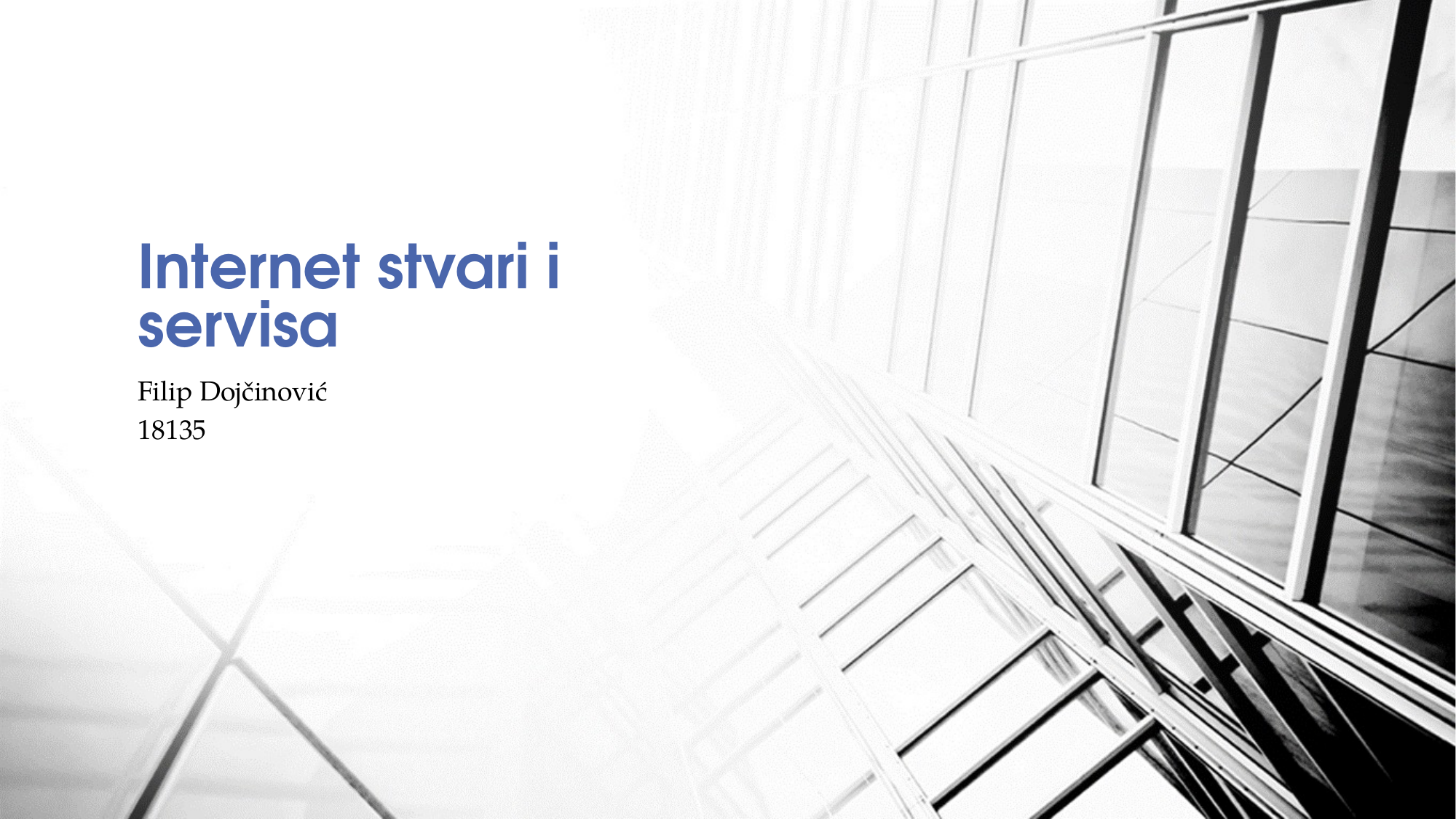

# Internet stvari i servisa
Filip Dojčinović
18135